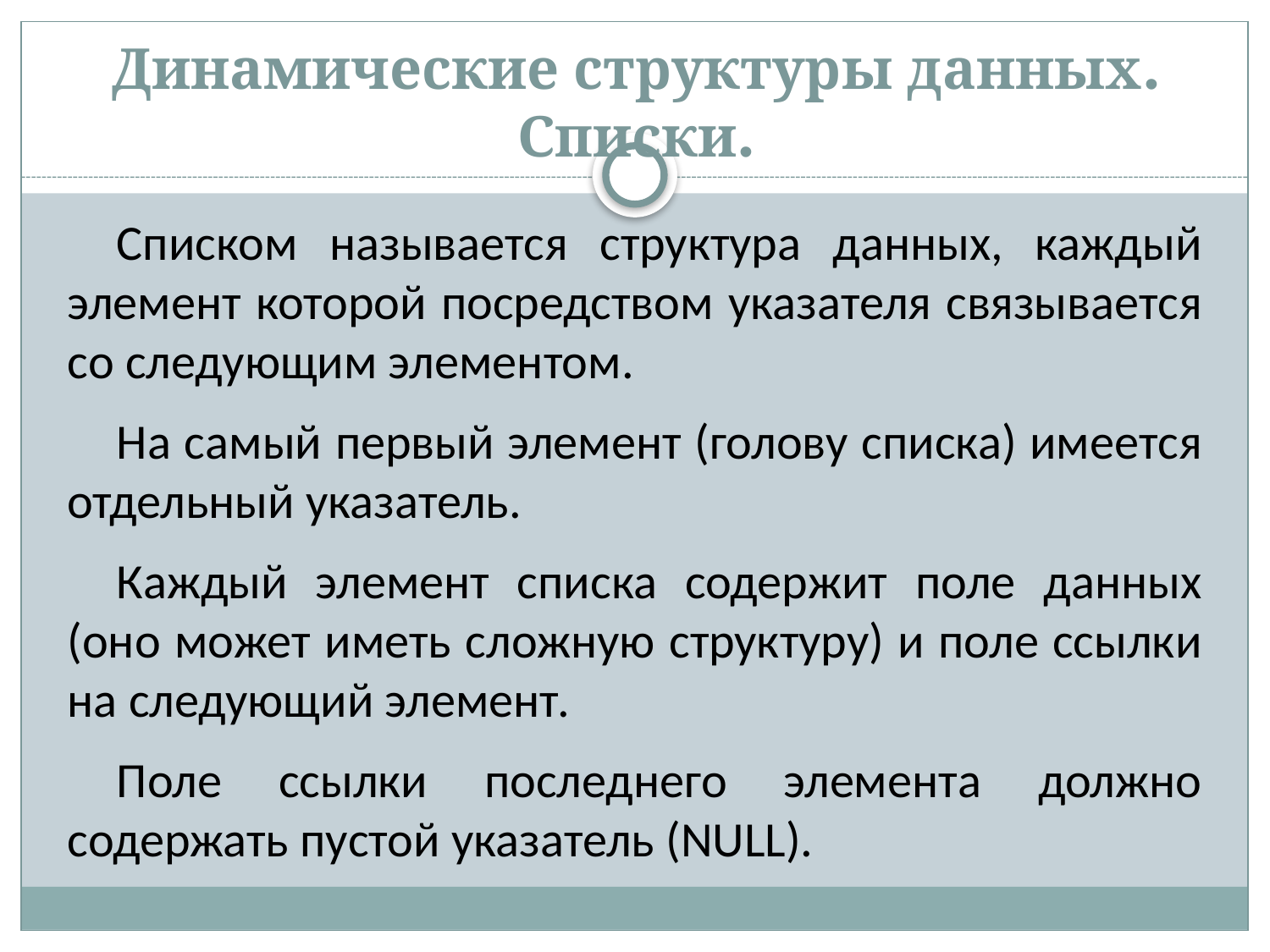

# Динамические структуры данных. Списки.
Списком называется структура данных, каждый элемент которой посредством указателя связывается со следующим элементом.
На самый первый элемент (голову списка) имеется отдельный указатель.
Каждый элемент списка содержит поле данных (оно может иметь сложную структуру) и поле ссылки на следующий элемент.
Поле ссылки последнего элемента должно содержать пустой указатель (NULL).